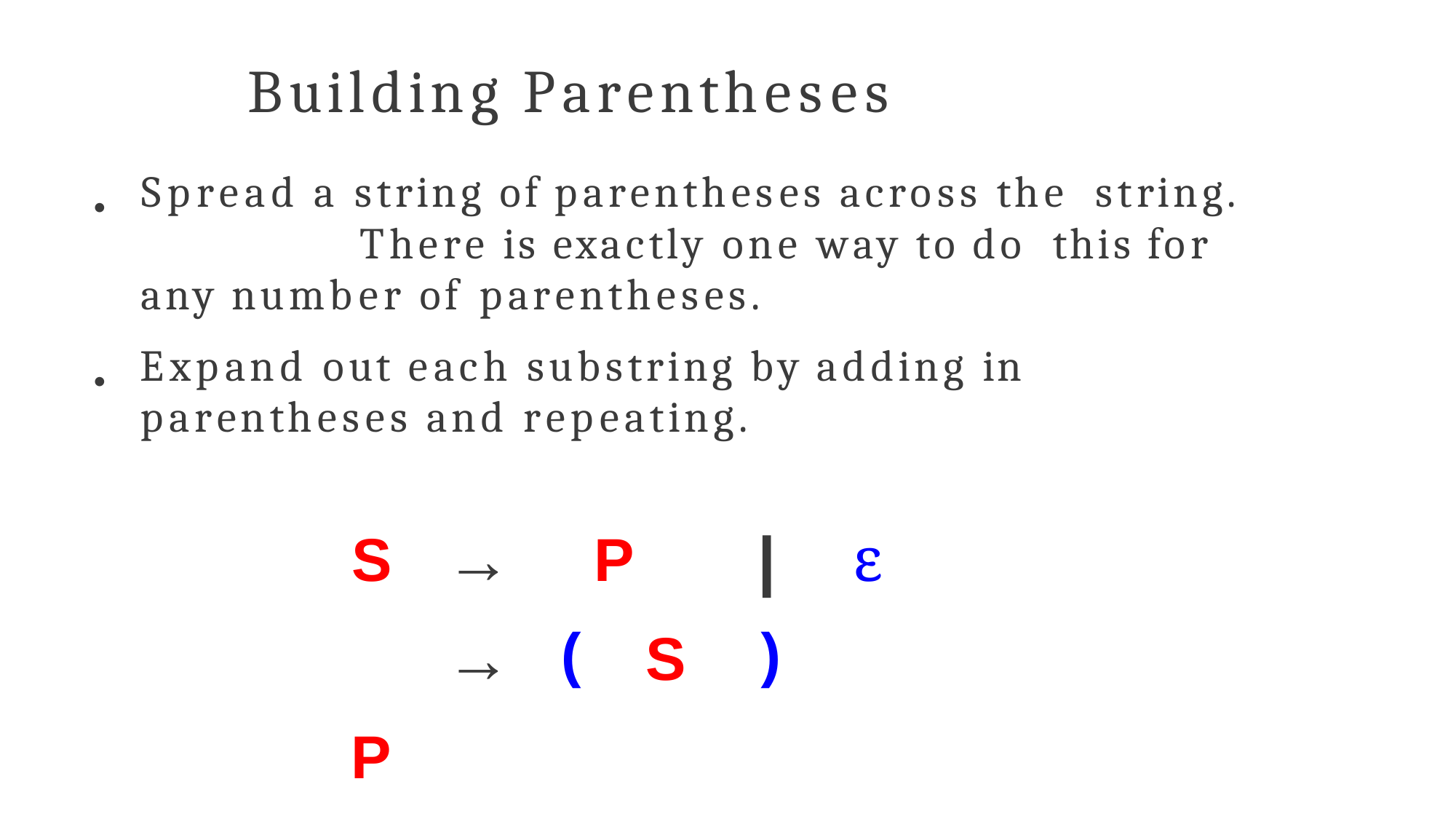

# Building Parentheses
Spread a string of parentheses across the  string.	There is exactly one way to do  this for any number of parentheses.
Expand out each substring by adding in  parentheses and repeating.
●
●
S  P
P	S  S
→
→
|
ε
(	)